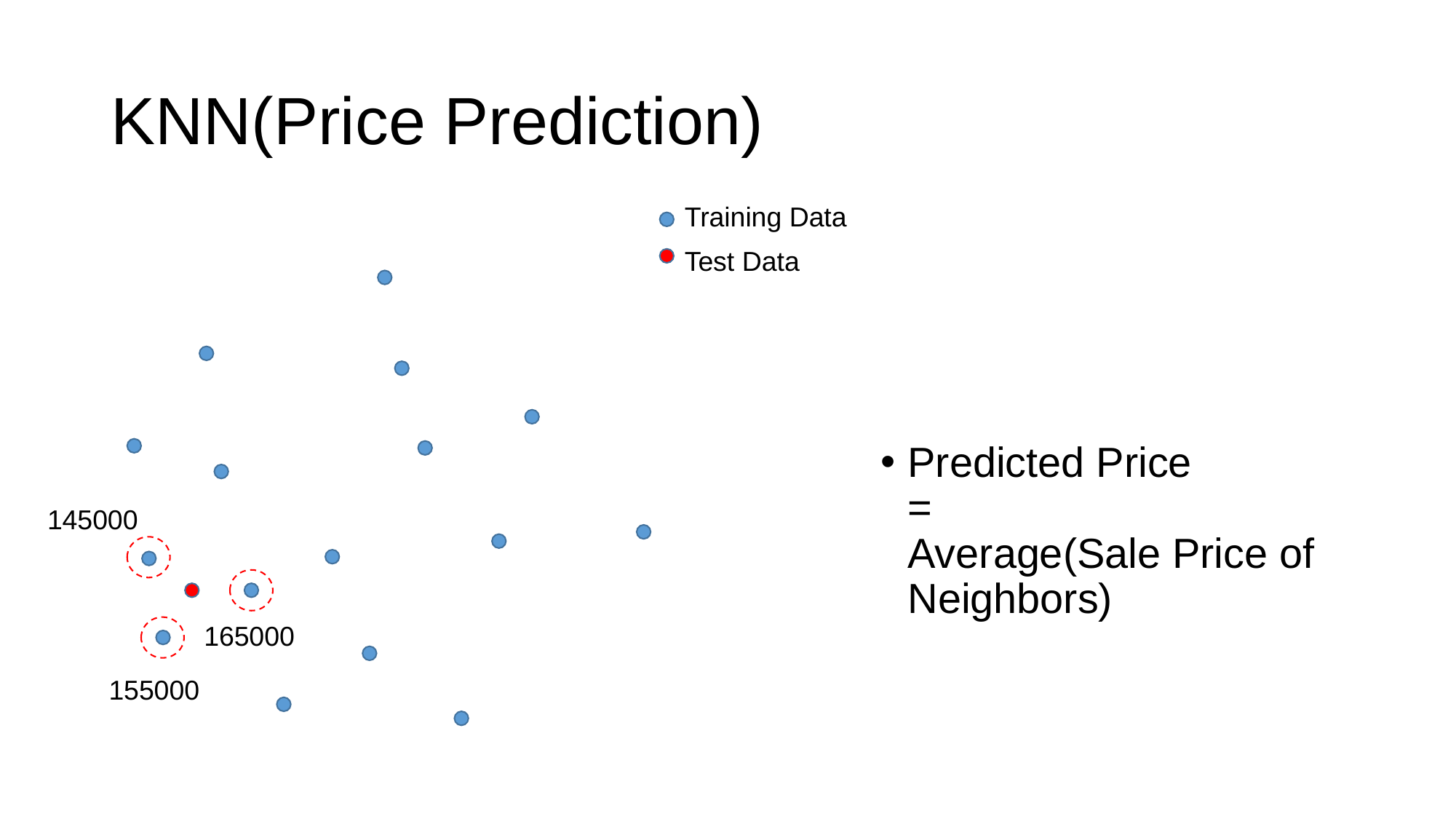

# KNN(Price Prediction)
Training Data

Test Data

Predicted Price
=
Average(Sale Price of Neighbors)

145000

165000

155000